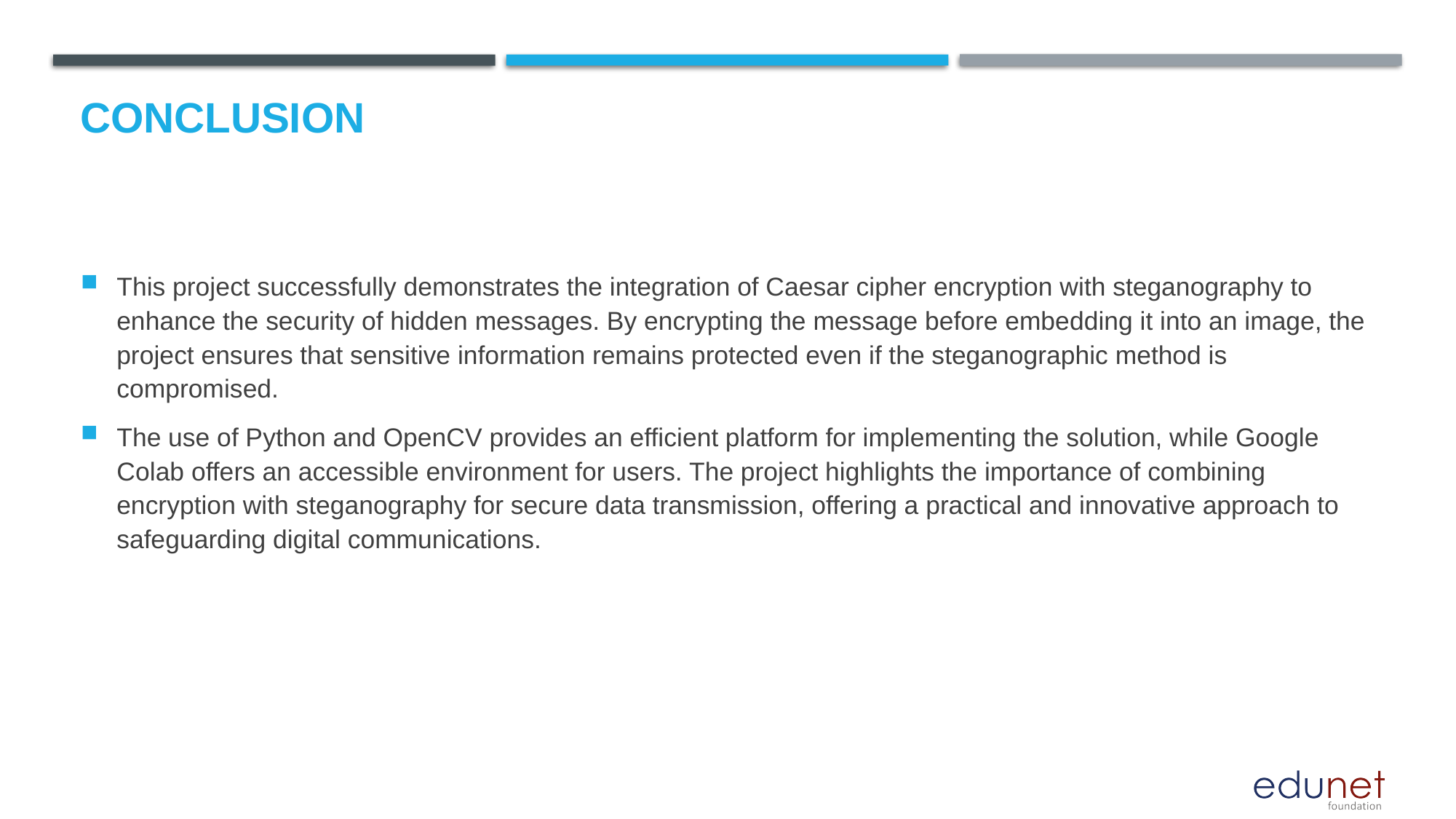

# Conclusion
This project successfully demonstrates the integration of Caesar cipher encryption with steganography to enhance the security of hidden messages. By encrypting the message before embedding it into an image, the project ensures that sensitive information remains protected even if the steganographic method is compromised.
The use of Python and OpenCV provides an efficient platform for implementing the solution, while Google Colab offers an accessible environment for users. The project highlights the importance of combining encryption with steganography for secure data transmission, offering a practical and innovative approach to safeguarding digital communications.